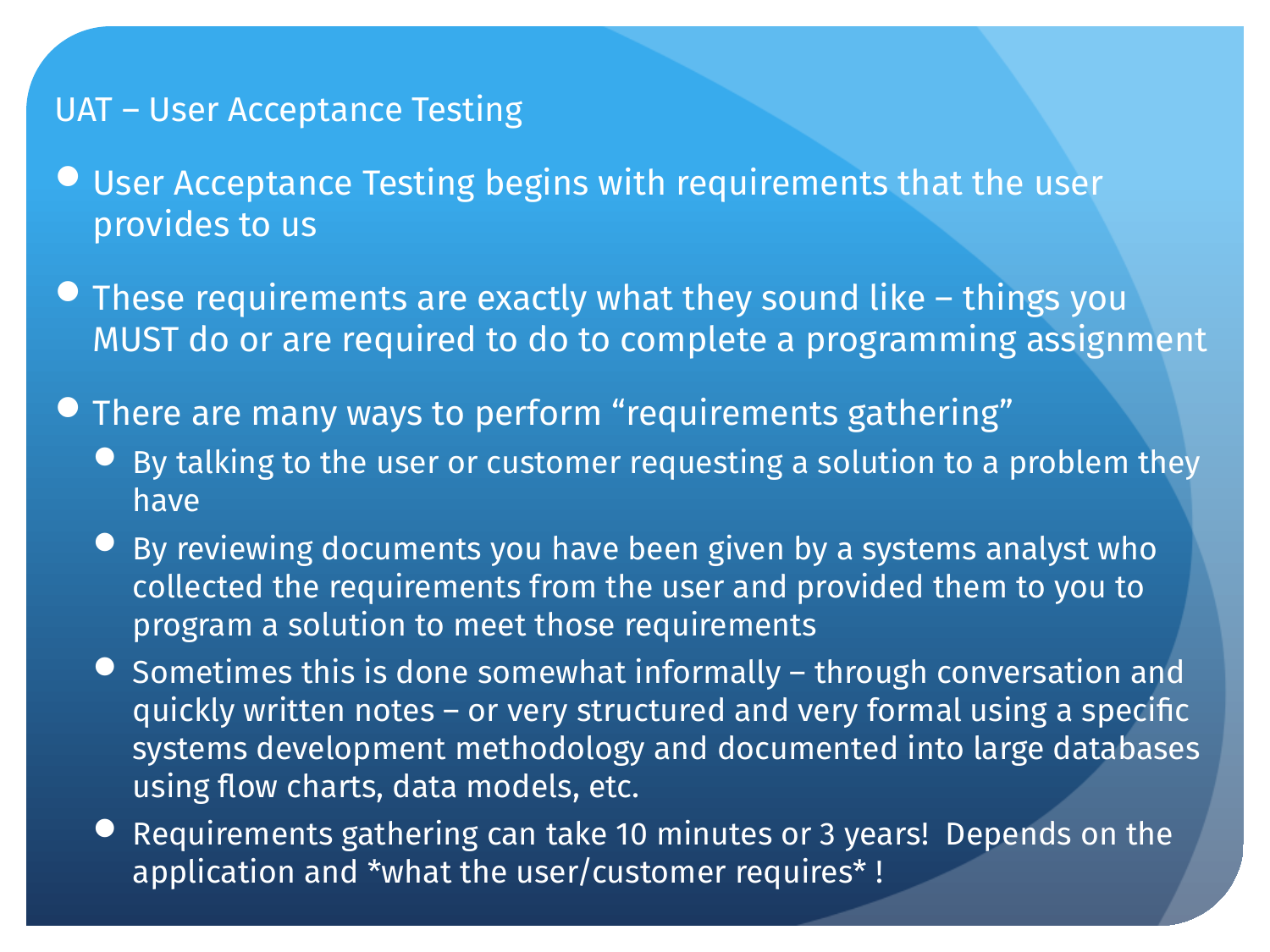

# UAT – User Acceptance Testing
User Acceptance Testing begins with requirements that the user provides to us
These requirements are exactly what they sound like – things you MUST do or are required to do to complete a programming assignment
There are many ways to perform “requirements gathering”
By talking to the user or customer requesting a solution to a problem they have
By reviewing documents you have been given by a systems analyst who collected the requirements from the user and provided them to you to program a solution to meet those requirements
Sometimes this is done somewhat informally – through conversation and quickly written notes – or very structured and very formal using a specific systems development methodology and documented into large databases using flow charts, data models, etc.
Requirements gathering can take 10 minutes or 3 years!  Depends on the application and *what the user/customer requires* !